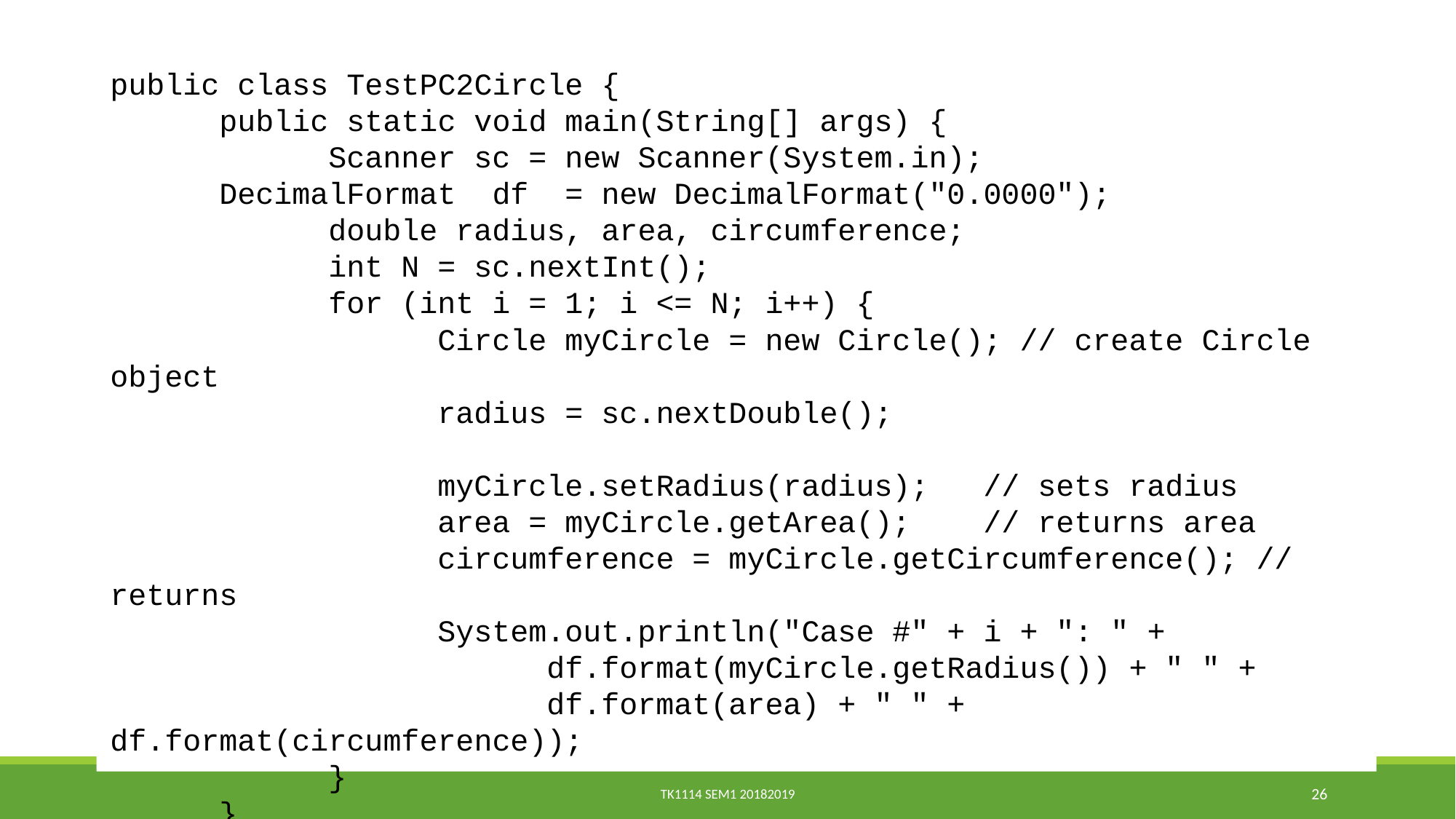

public class TestPC2Circle {
	public static void main(String[] args) {
		Scanner sc = new Scanner(System.in);
     	DecimalFormat  df  = new DecimalFormat("0.0000");
      	double radius, area, circumference;
     		int N = sc.nextInt();
    		for (int i = 1; i <= N; i++) {
      		Circle myCircle = new Circle(); // create Circle object
      		radius = sc.nextDouble();

       		myCircle.setRadius(radius);	// sets radius
       		area = myCircle.getArea();	// returns area
     			circumference = myCircle.getCircumference(); // returns
      		System.out.println("Case #" + i + ": " +
       			df.format(myCircle.getRadius()) + " " +
       			df.format(area) + " " + df.format(circumference));
 		}
	}
}

TK1114 sem1 20182019
26